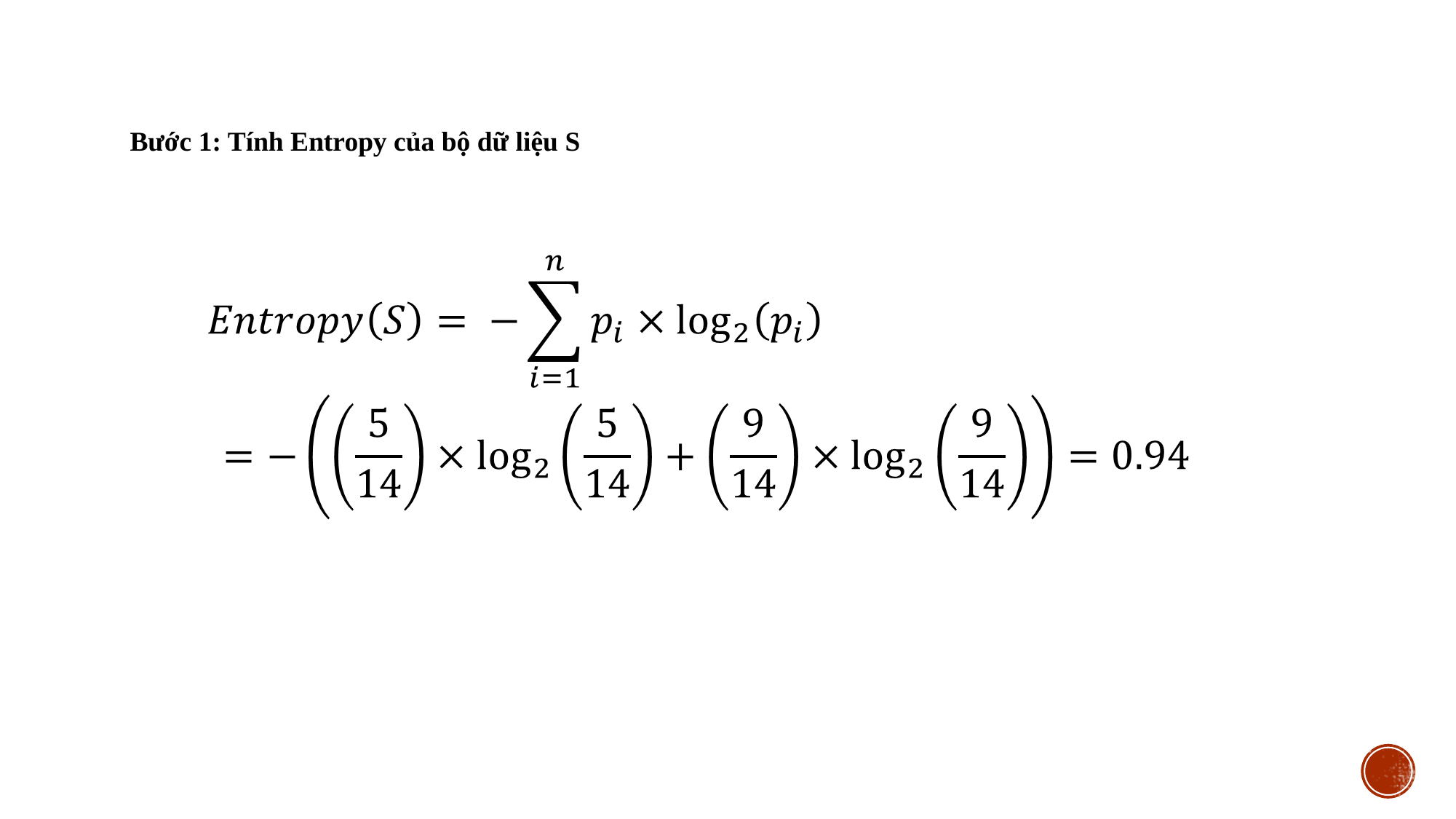

Bước 1: Tính Entropy của bộ dữ liệu S